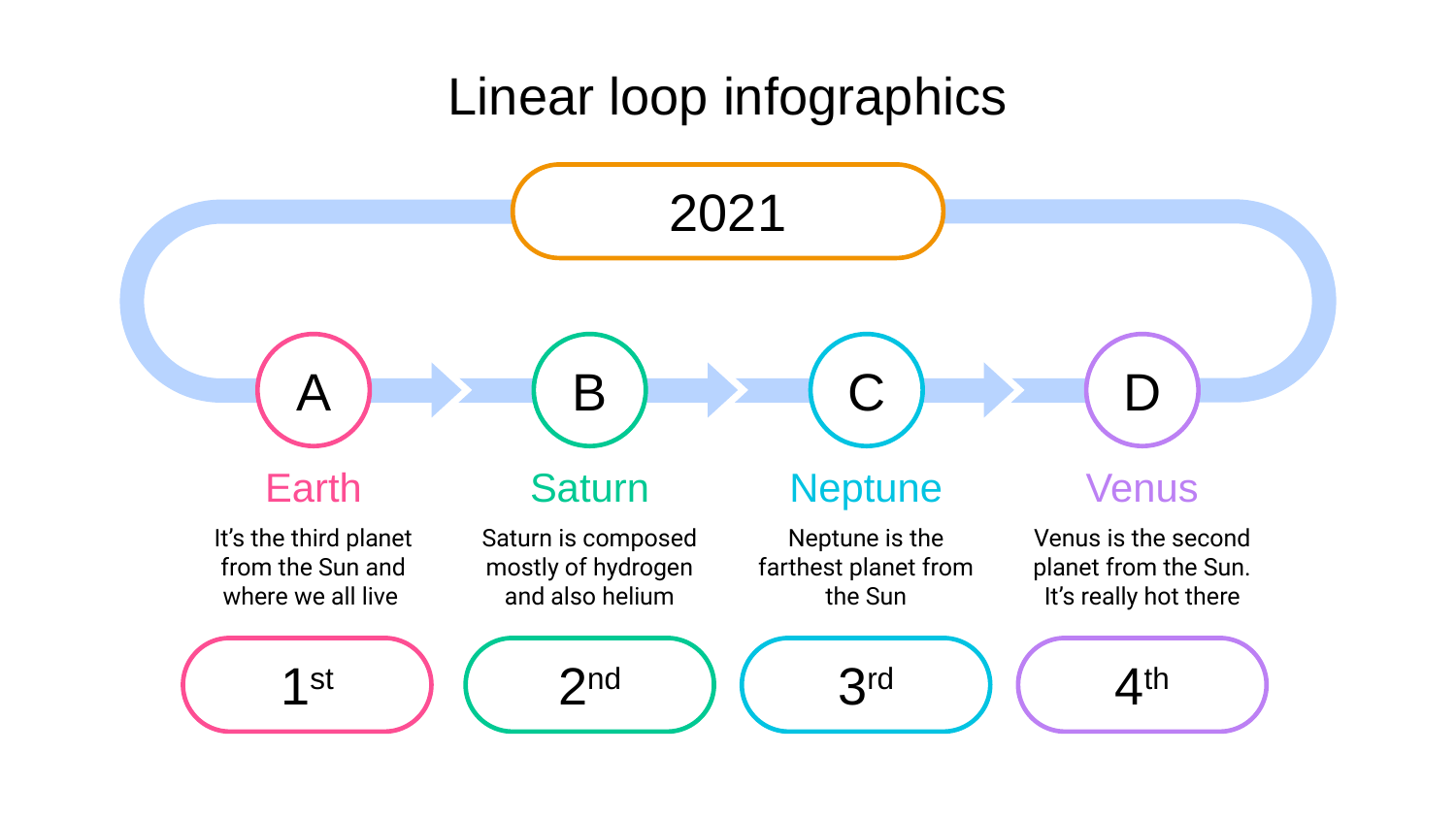

# Linear loop infographics
2021

A
B
C
D
Earth
Saturn
Neptune
Venus
It’s the third planet from the Sun and where we all live
Saturn is composed mostly of hydrogen and also helium
Neptune is the farthest planet from the Sun
Venus is the second planet from the Sun. It’s really hot there
1st
2nd
3rd
4th